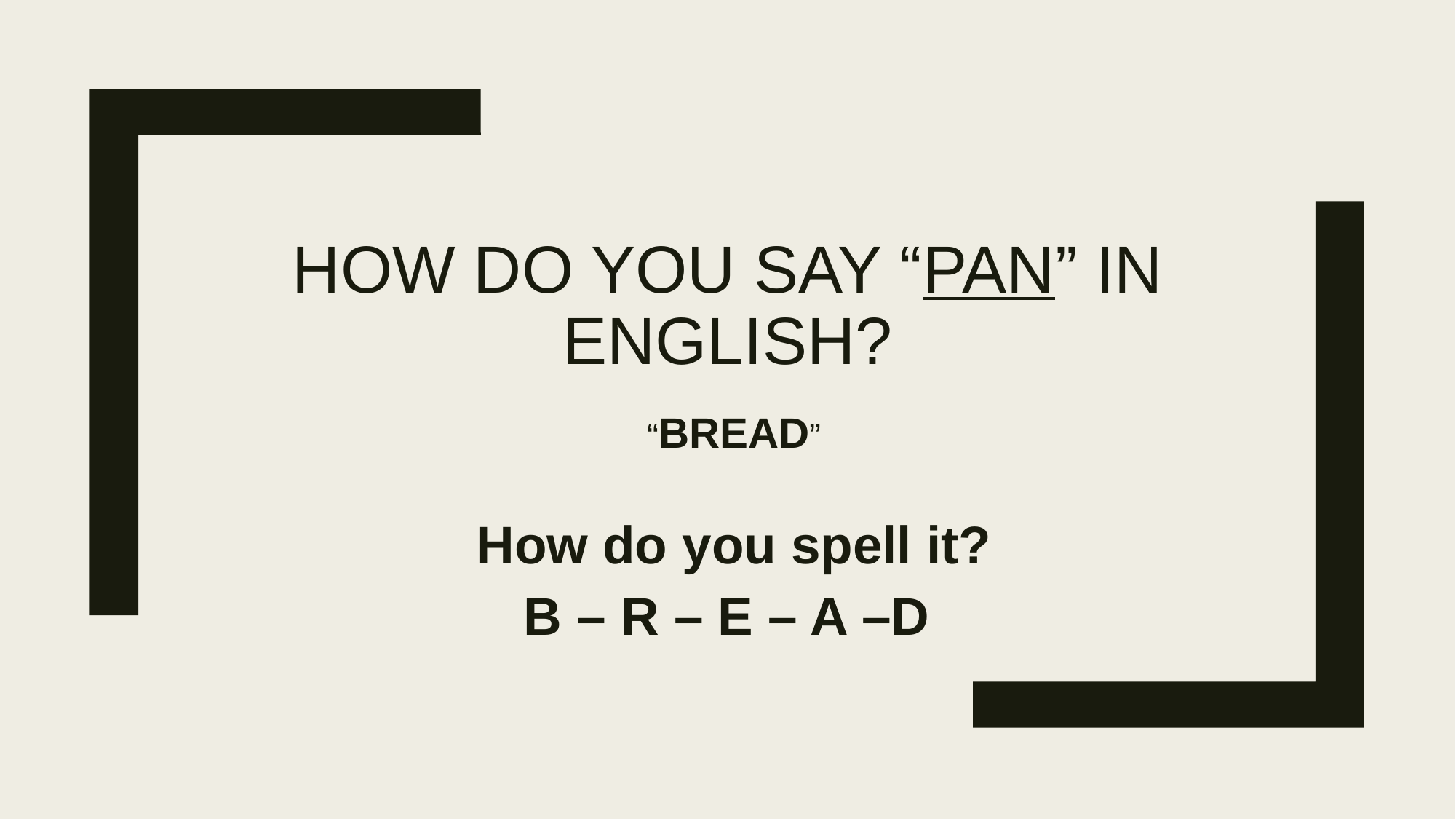

# How do you say “PAN” in english?
“BREAD”

How do you spell it?
B – R – E – A –D